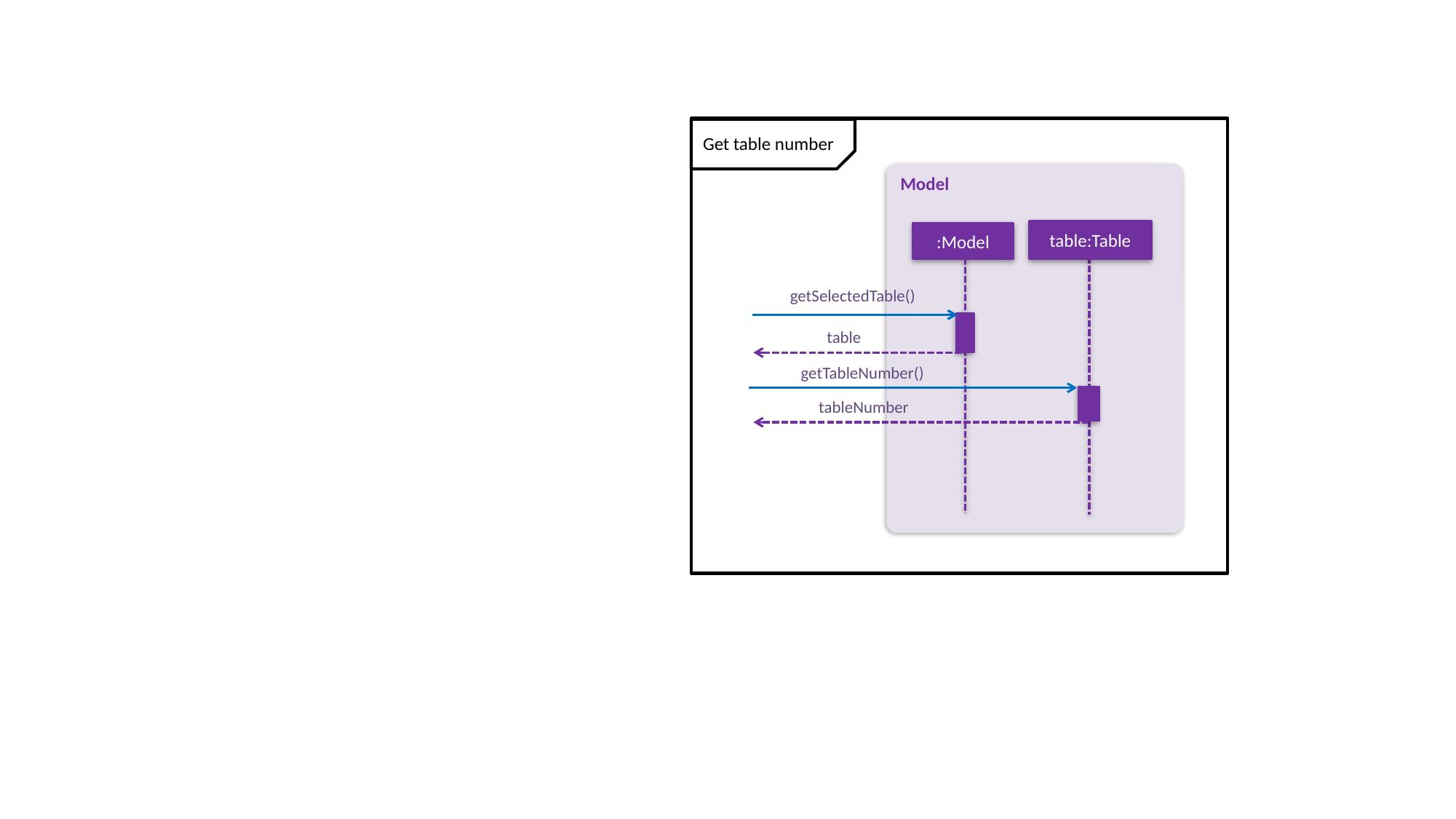

Get table number
Model
table:Table
:Model
getSelectedTable()

table
getTableNumber()

tableNumber